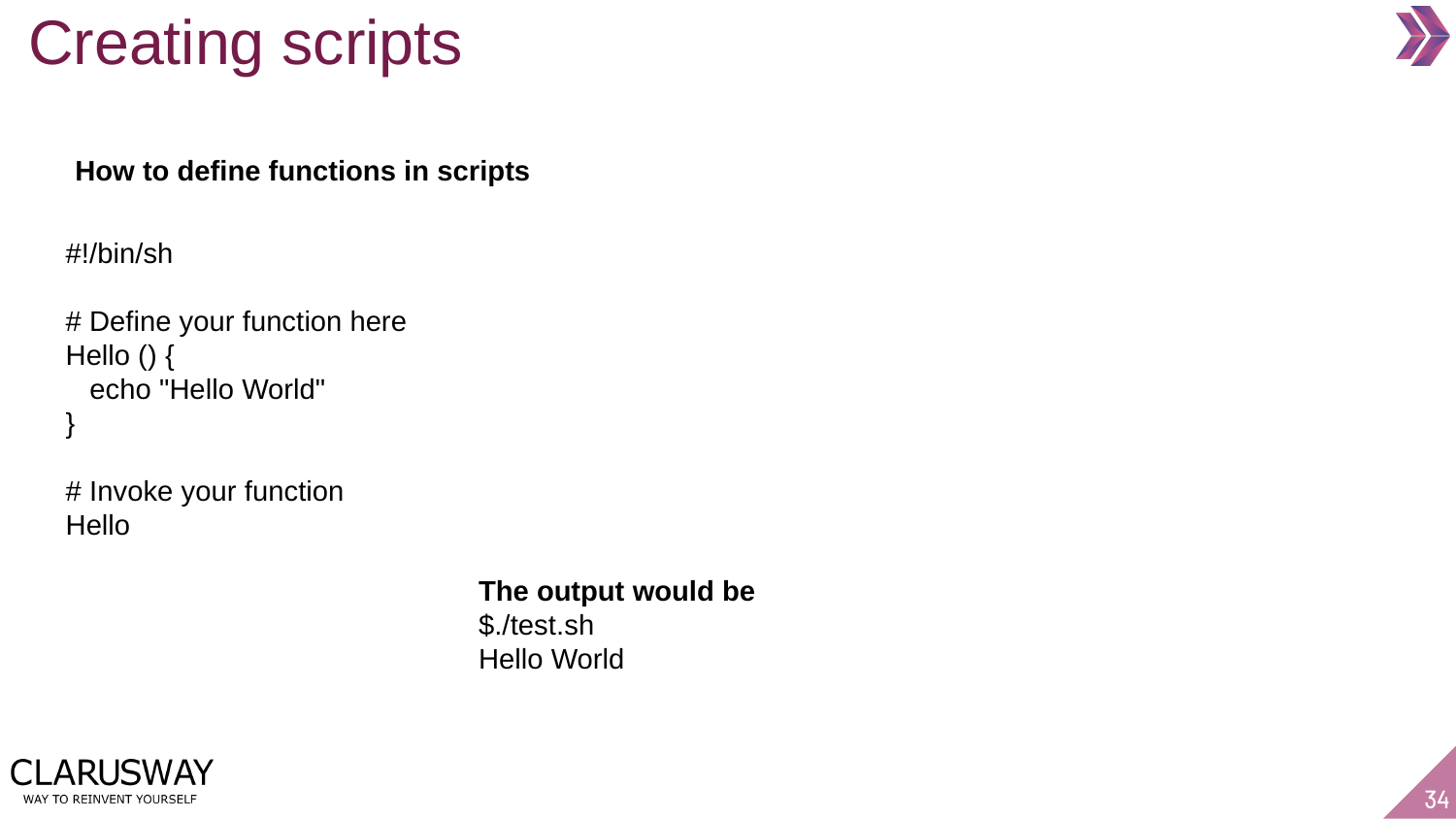

Creating scripts

How to define functions in scripts
#!/bin/sh

# Define your function here
Hello () {
   echo "Hello World"
}

# Invoke your function
Hello
The output would be
$./test.sh
Hello World

34